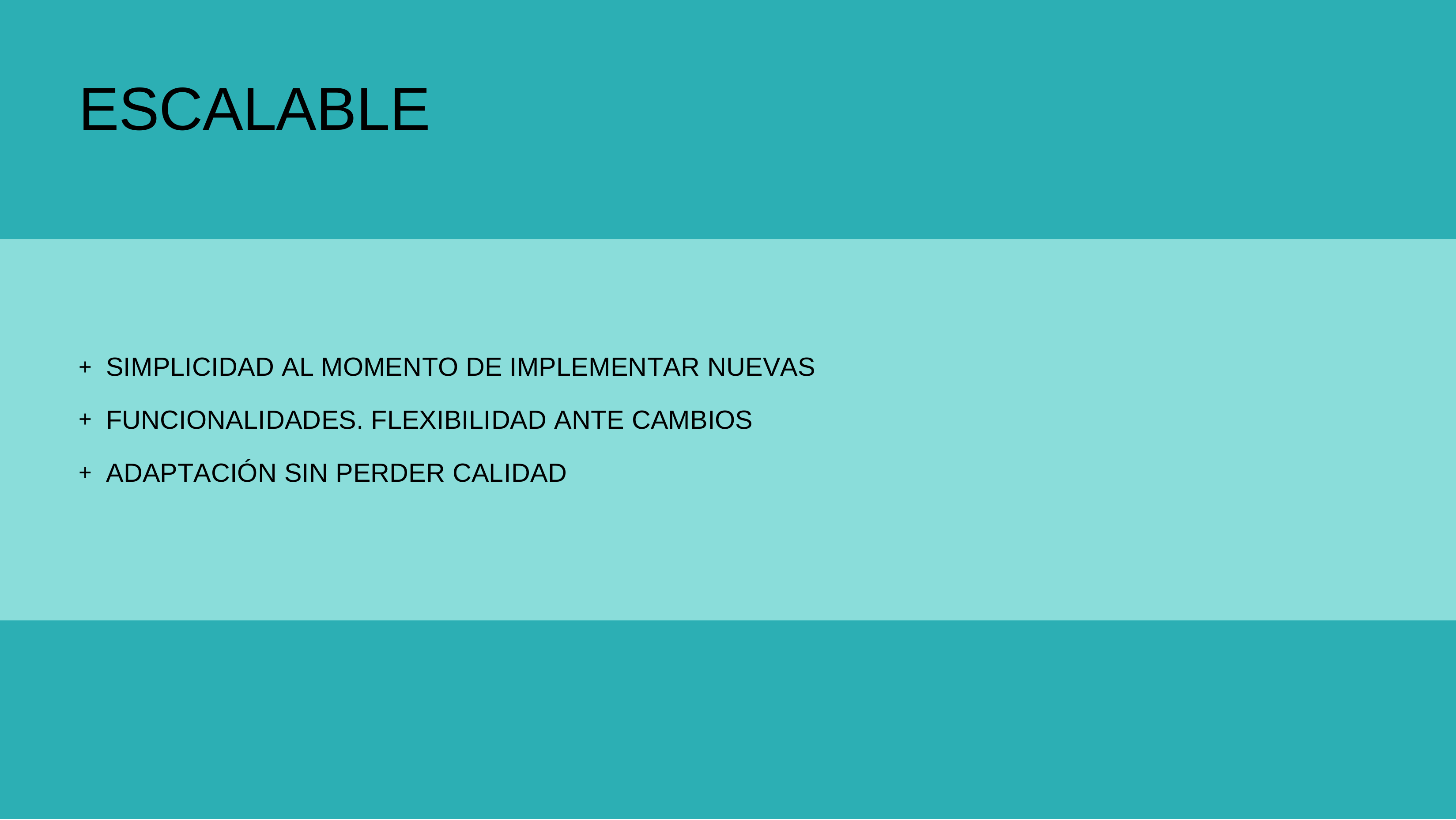

# ESCALABLE

SIMPLICIDAD AL MOMENTO DE IMPLEMENTAR NUEVAS FUNCIONALIDADES. FLEXIBILIDAD ANTE CAMBIOS

ADAPTACIÓN SIN PERDER CALIDAD
+
+
+